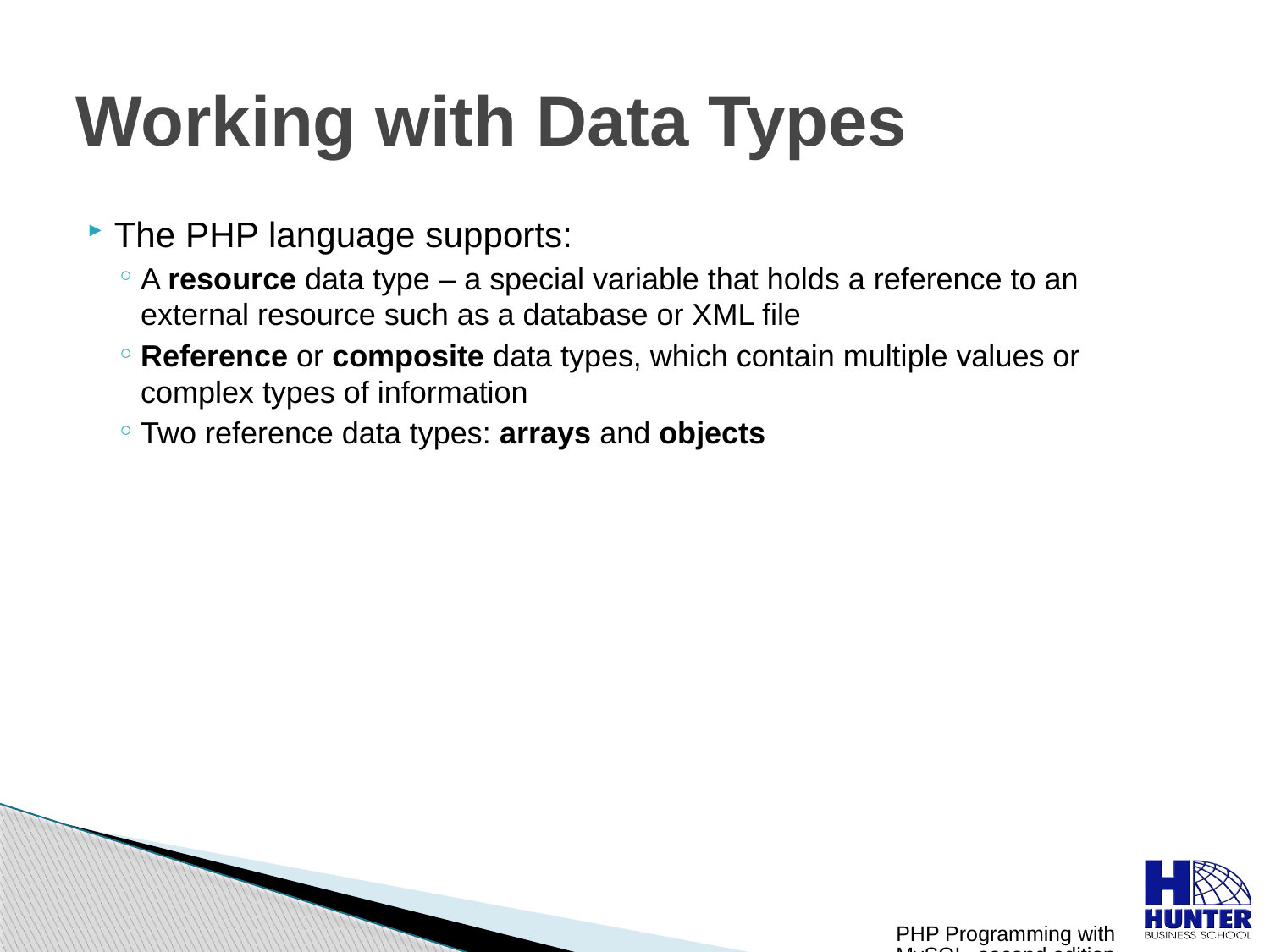

# Working with Data Types
The PHP language supports:
A resource data type – a special variable that holds a reference to an external resource such as a database or XML file
Reference or composite data types, which contain multiple values or complex types of information
Two reference data types: arrays and objects

PHP Programming with MySQL, second edition